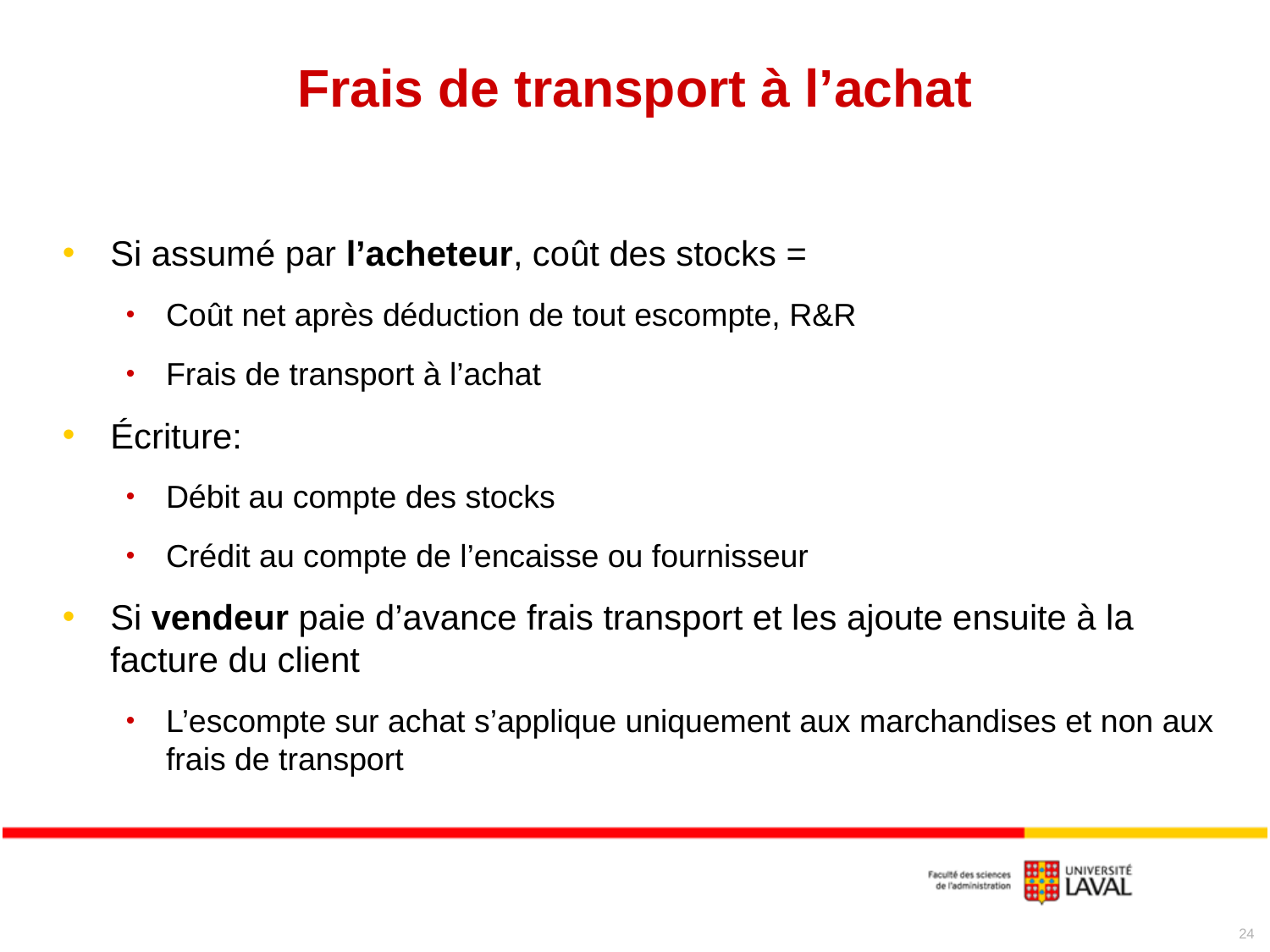

# Frais de transport à l’achat
Si assumé par l’acheteur, coût des stocks =
Coût net après déduction de tout escompte, R&R
Frais de transport à l’achat
Écriture:
Débit au compte des stocks
Crédit au compte de l’encaisse ou fournisseur
Si vendeur paie d’avance frais transport et les ajoute ensuite à la facture du client
L’escompte sur achat s’applique uniquement aux marchandises et non aux frais de transport
24